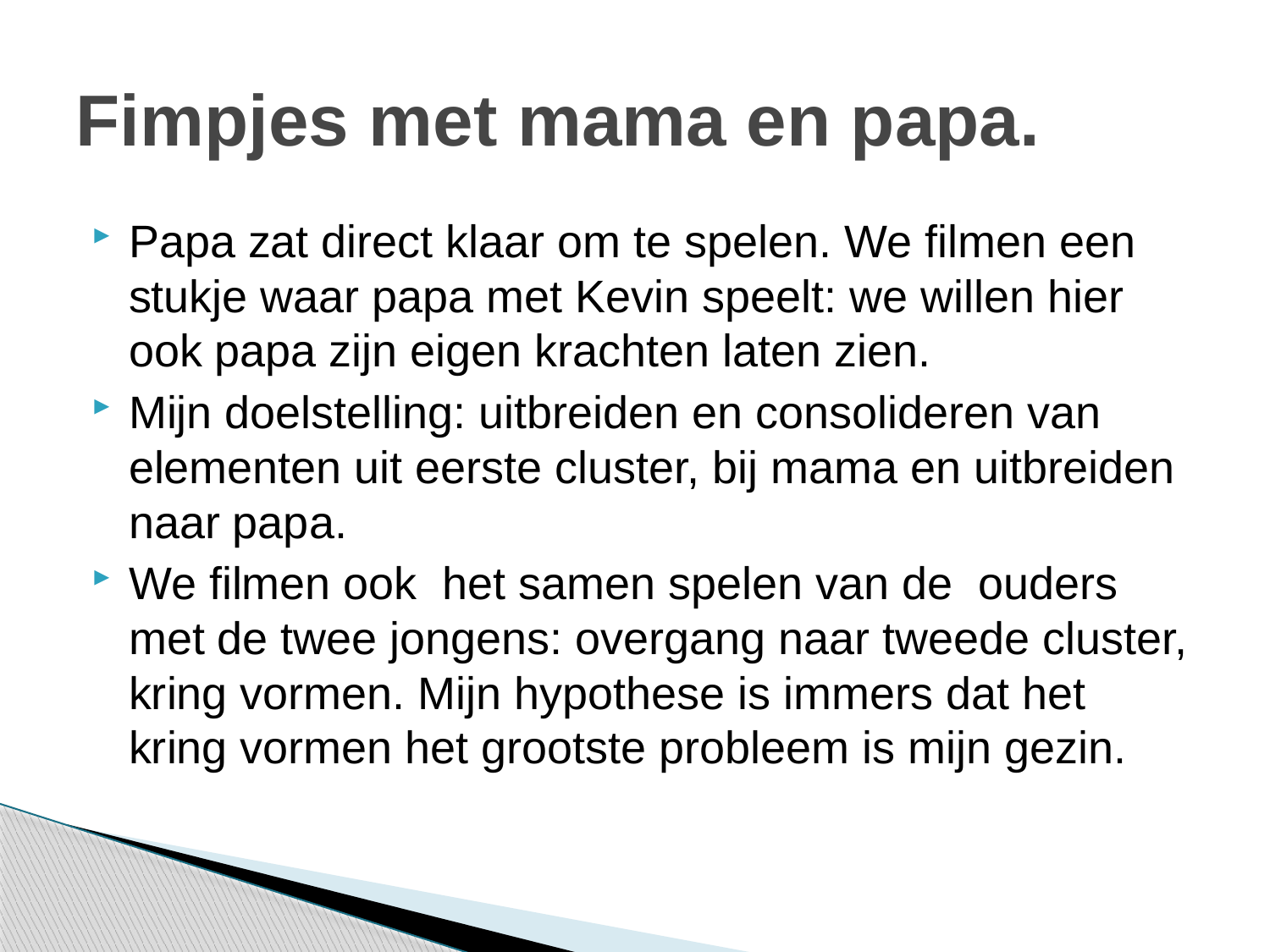

# Fimpjes met mama en papa.
Papa zat direct klaar om te spelen. We filmen een stukje waar papa met Kevin speelt: we willen hier ook papa zijn eigen krachten laten zien.
Mijn doelstelling: uitbreiden en consolideren van elementen uit eerste cluster, bij mama en uitbreiden naar papa.
We filmen ook  het samen spelen van de  ouders met de twee jongens: overgang naar tweede cluster, kring vormen. Mijn hypothese is immers dat het kring vormen het grootste probleem is mijn gezin.